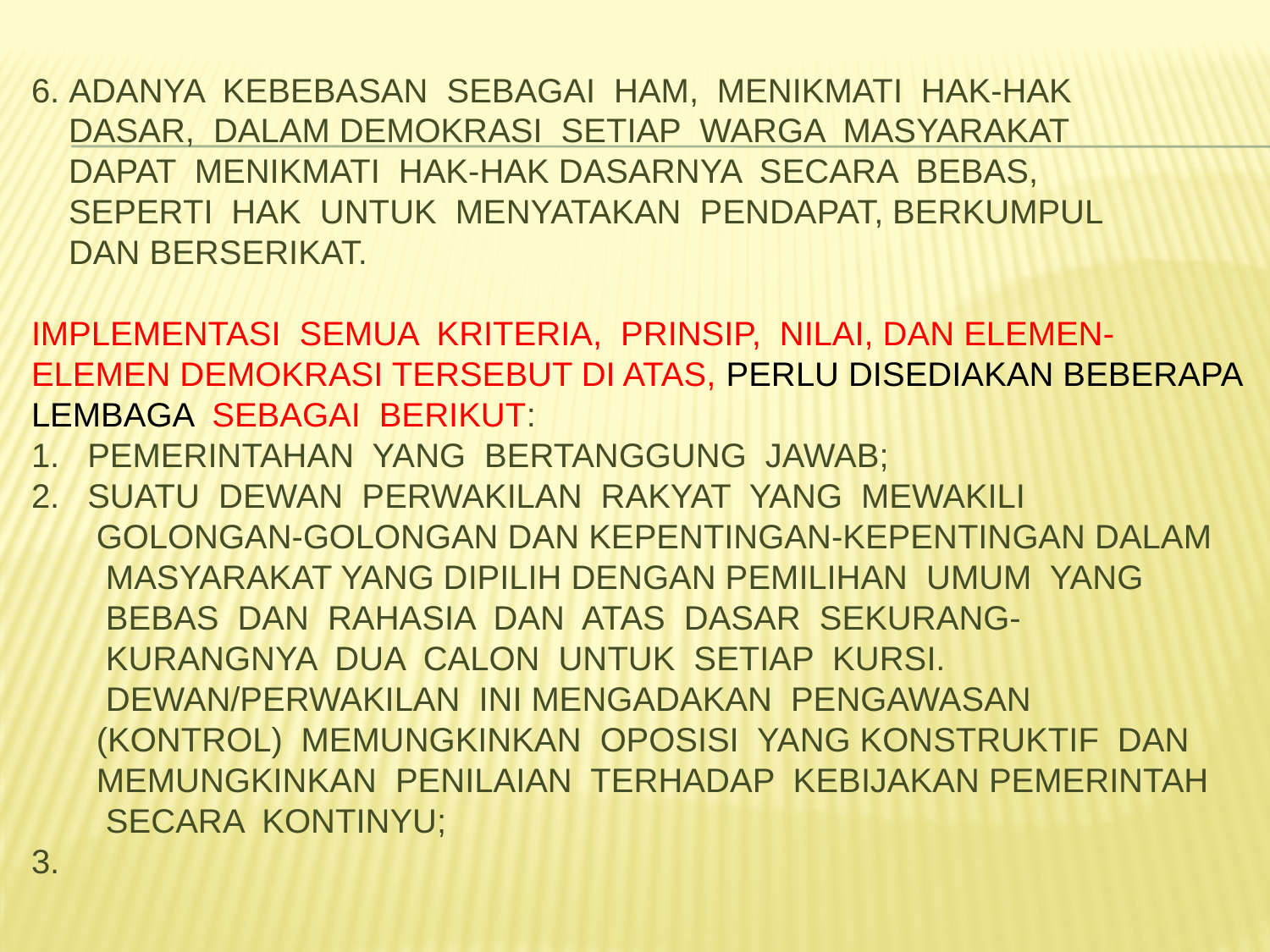

# 6. Adanya  kebebasan  sebagai  HAM,  menikmati  hak-hak dasar,  dalam demokrasi  setiap  warga  masyarakat dapat  menikmati  hak-hak dasarnya  secara  bebas, seperti  hak  untuk  menyatakan  pendapat, berkumpul dan berserikat. implementasi  semua  kriteria,  prinsip,  nilai, dan elemen-elemen demokrasi tersebut di atas, perlu disediakan beberapa lembaga  sebagai  berikut: 1.   Pemerintahan  yang  bertanggung  jawab; 2.   Suatu  Dewan  Perwakilan  Rakyat  yang  mewakili golongan-golongan dan kepentingan-kepentingan dalam masyarakat yang dipilih dengan pemilihan  umum  yang bebas  dan  rahasia  dan  atas  dasar  sekurang- kurangnya  dua  calon  untuk  setiap  kursi. Dewan/perwakilan  ini mengadakan  pengawasan (kontrol)  memungkinkan  oposisi  yang konstruktif  dan memungkinkan  penilaian  terhadap  kebijakan pemerintah secara  kontinyu; 3.